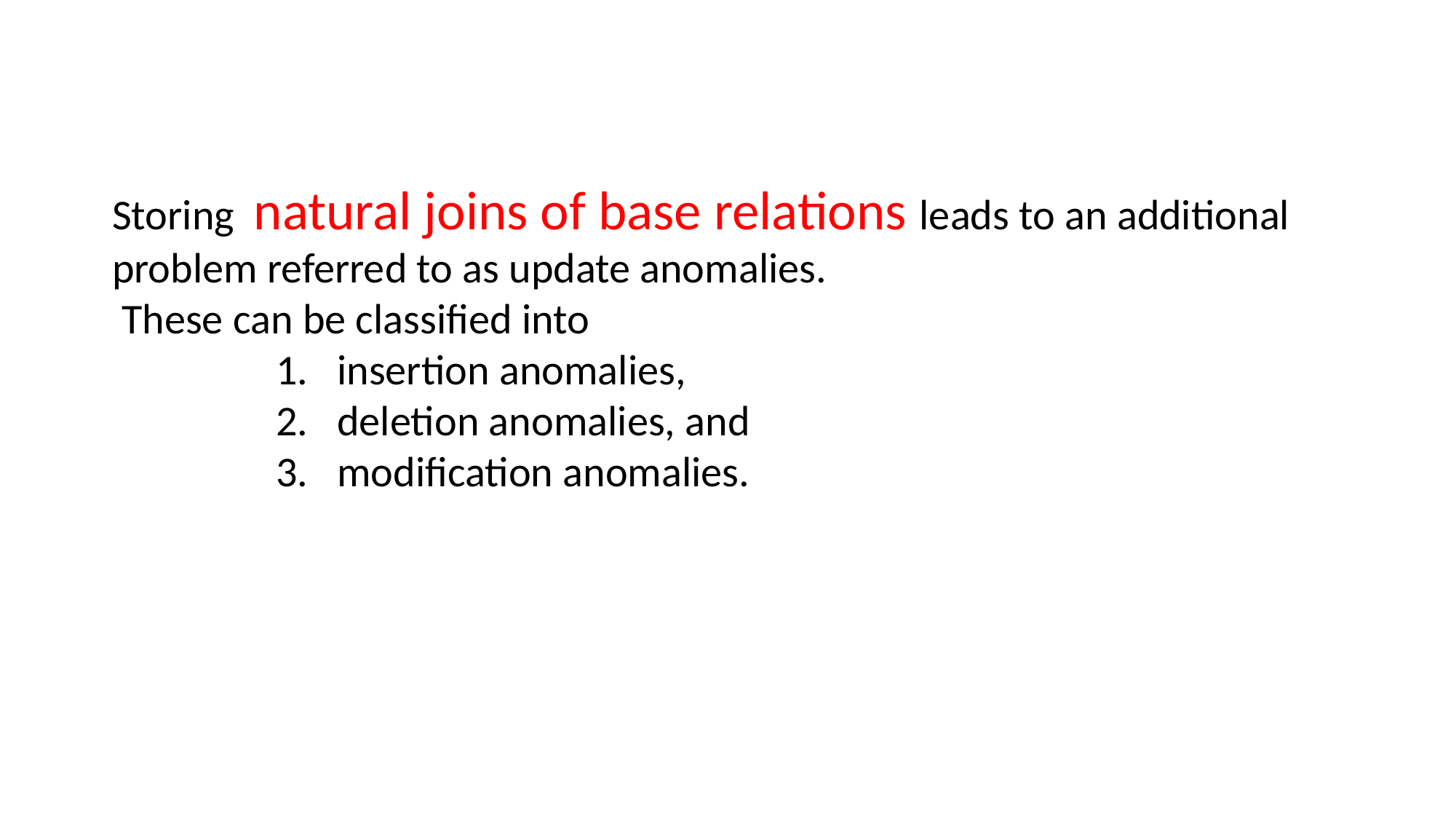

Storing  natural joins of base relations leads to an additional problem referred to as update anomalies.
 These can be classified into
insertion anomalies,
deletion anomalies, and
modification anomalies.